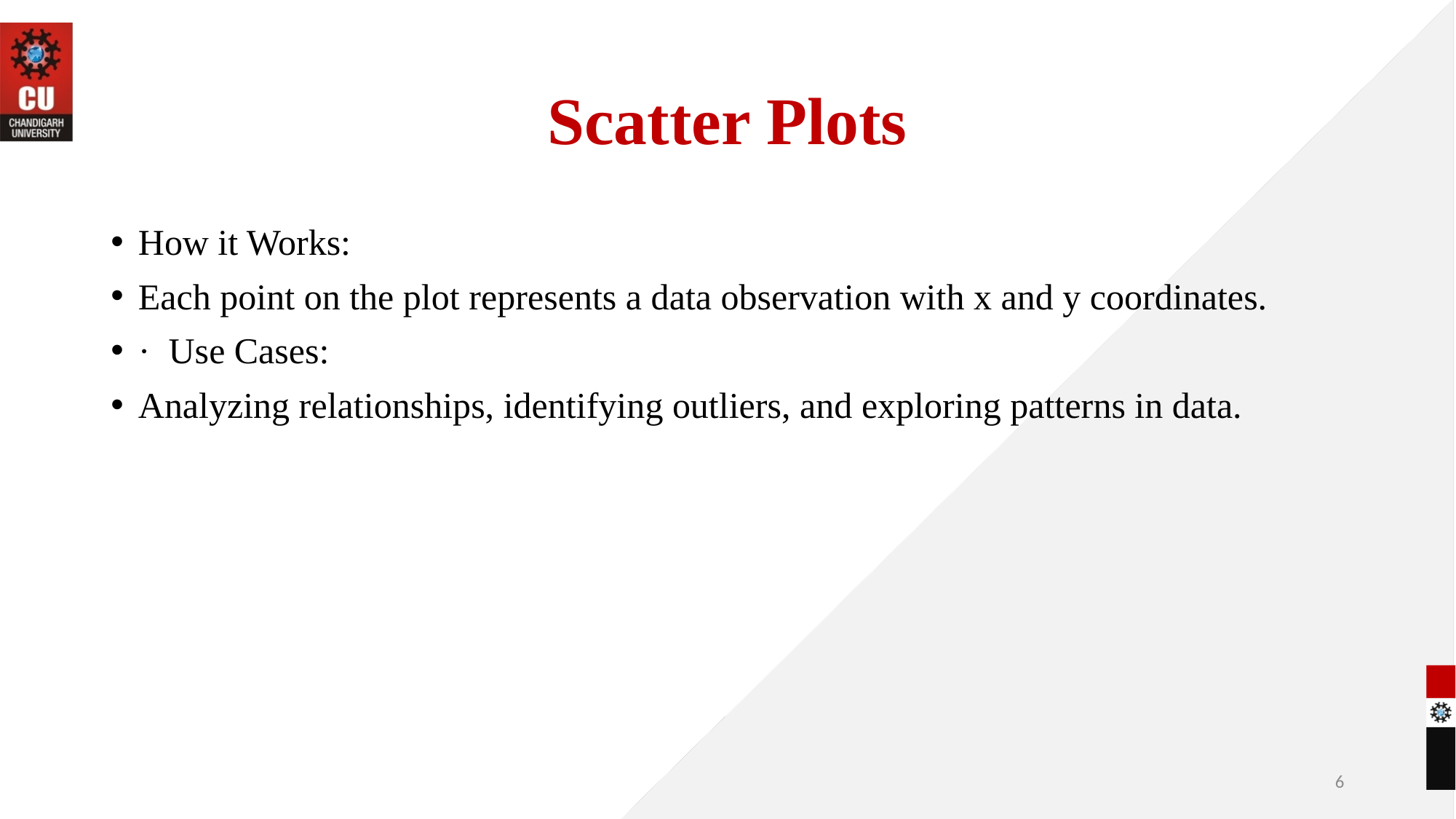

# Scatter Plots
How it Works:
Each point on the plot represents a data observation with x and y coordinates.
·  Use Cases:
Analyzing relationships, identifying outliers, and exploring patterns in data.
6